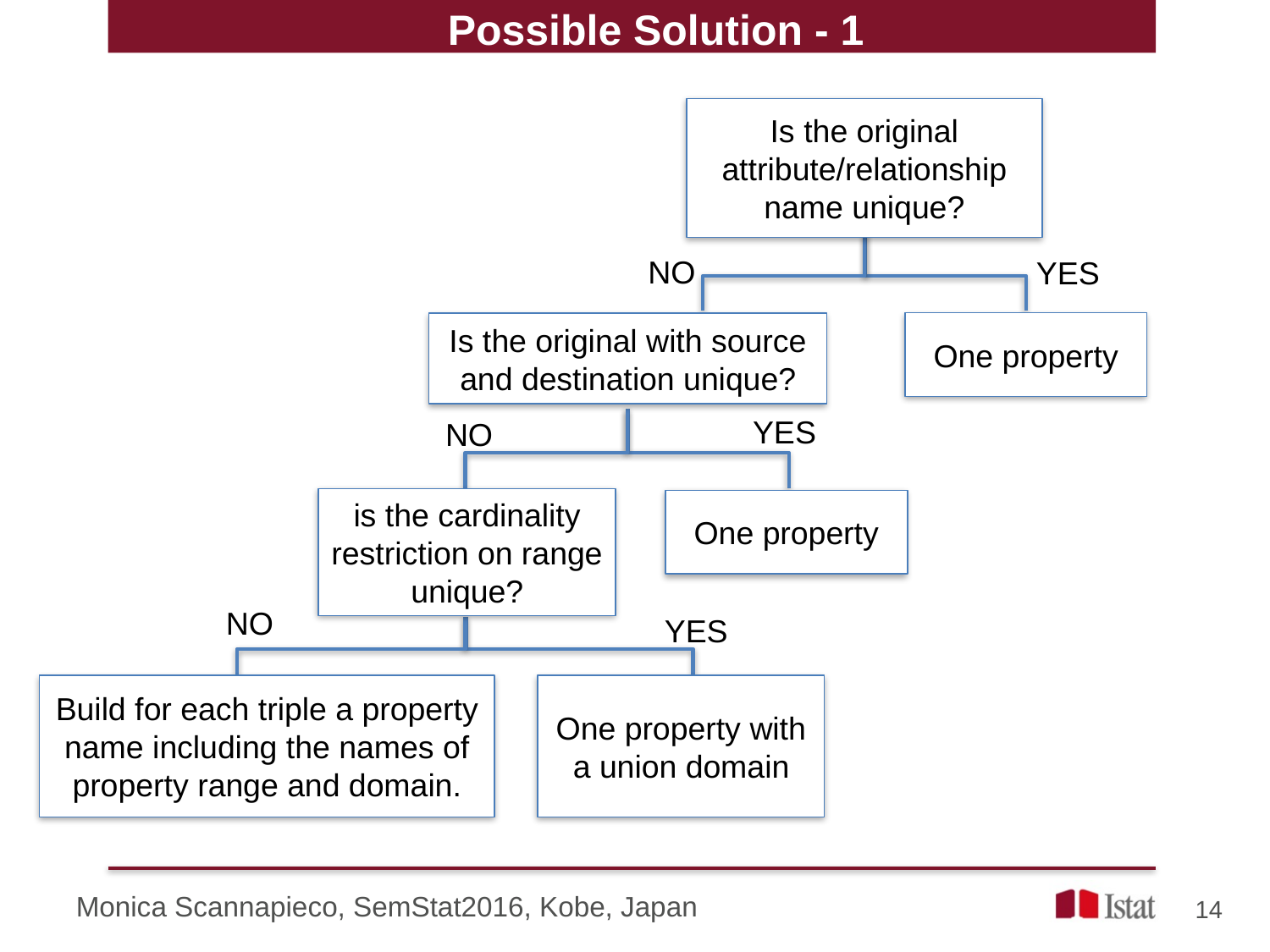

# Possible Solution - 1
Is the original attribute/relationship name unique?

NO
YES
One property
Is the original with source and destination unique?
YES
NO

is the cardinality restriction on range unique?
One property
NO
YES

Build for each triple a property name including the names of property range and domain.
One property with a union domain
Monica Scannapieco, SemStat2016, Kobe, Japan
14